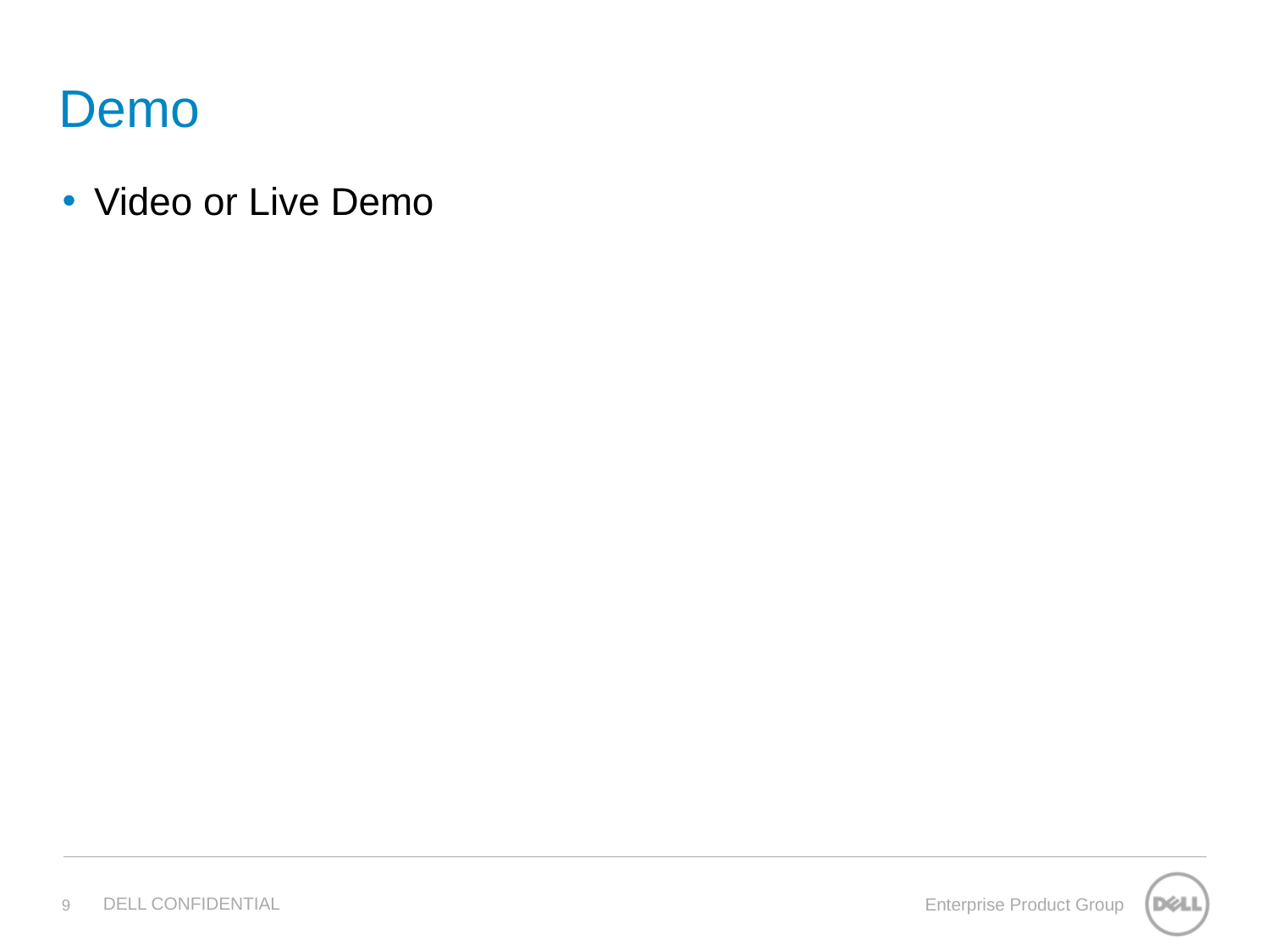

# Demo
Video or Live Demo
DELL CONFIDENTIAL
9